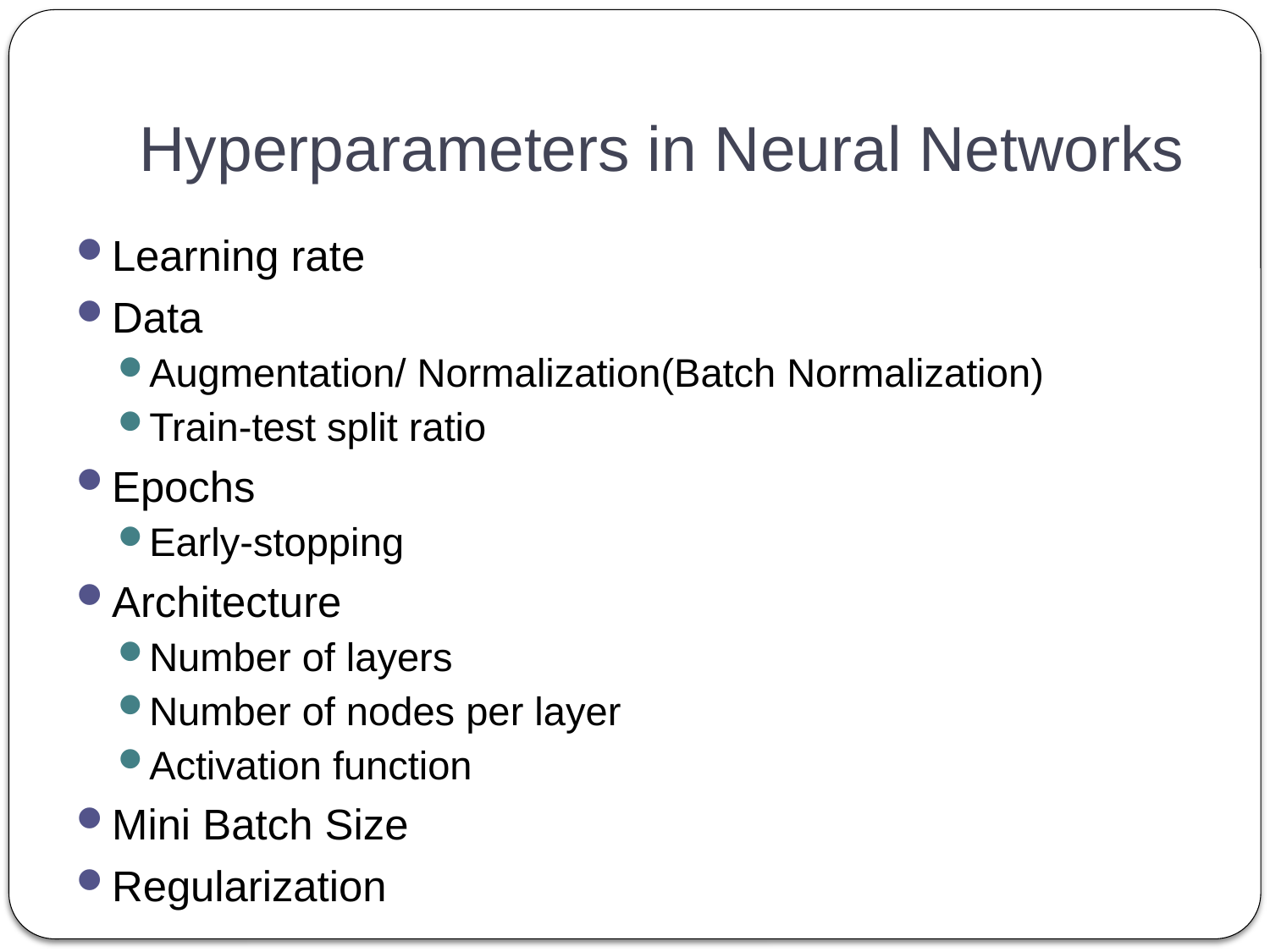

# Hyperparameters in Neural Networks
Learning rate
Data
Augmentation/ Normalization(Batch Normalization)
Train-test split ratio
Epochs
Early-stopping
Architecture
Number of layers
Number of nodes per layer
Activation function
Mini Batch Size
Regularization